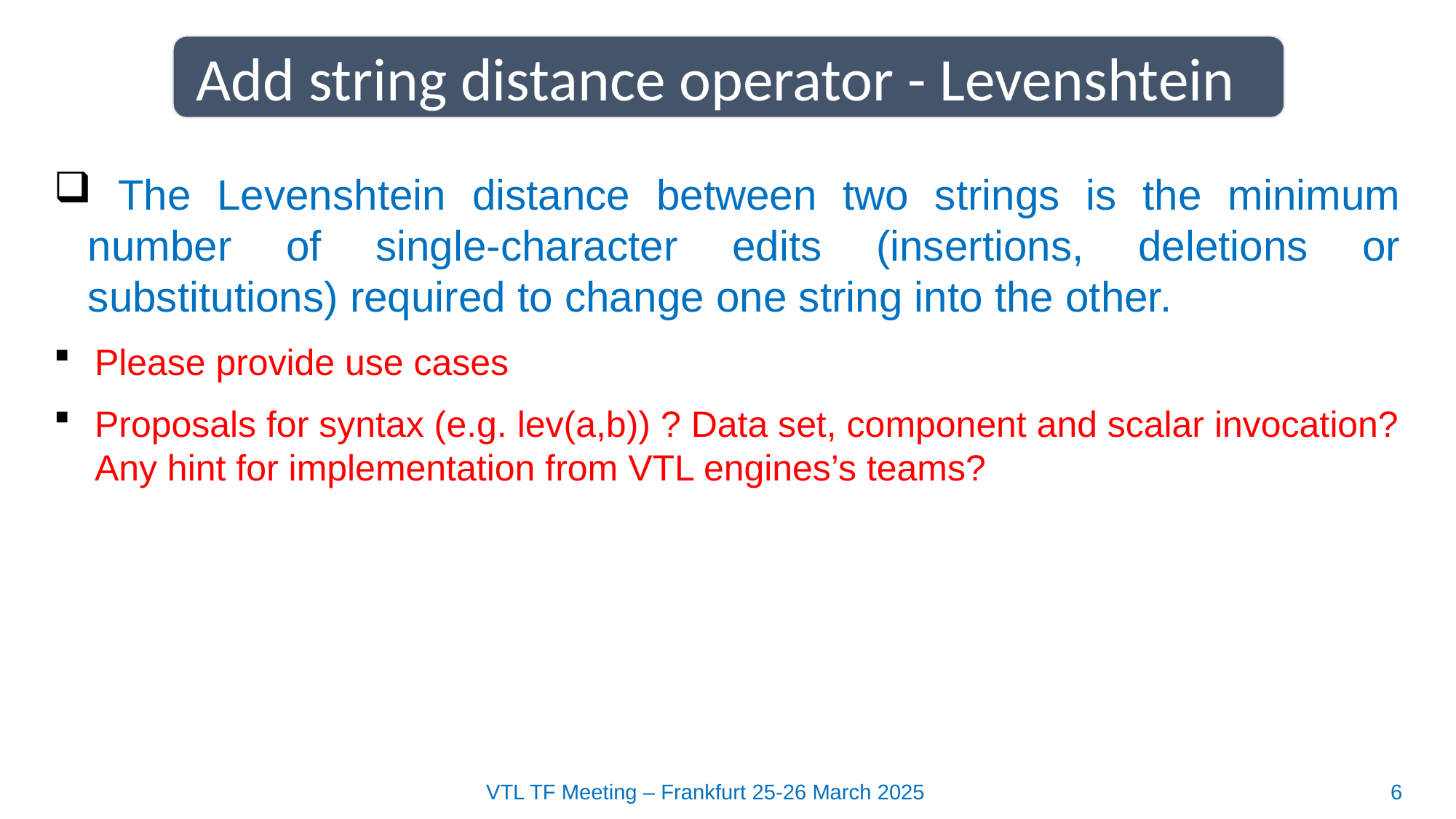

Add string distance operator - Levenshtein
 The Levenshtein distance between two strings is the minimum number of single-character edits (insertions, deletions or substitutions) required to change one string into the other.
Please provide use cases
Proposals for syntax (e.g. lev(a,b)) ? Data set, component and scalar invocation? Any hint for implementation from VTL engines’s teams?
VTL TF Meeting – Frankfurt 25-26 March 2025
6